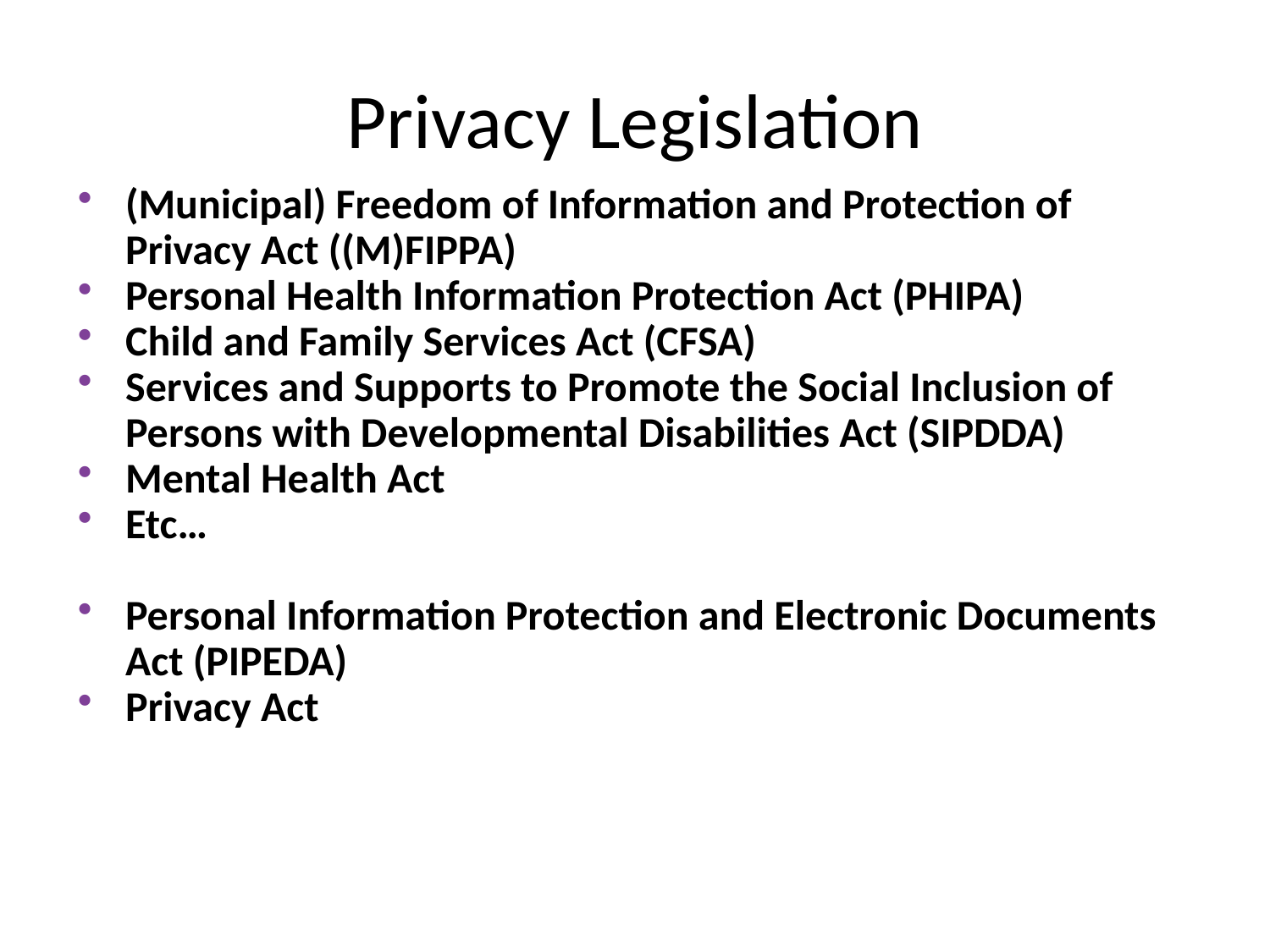

# Privacy Legislation
(Municipal) Freedom of Information and Protection of Privacy Act ((M)FIPPA)
Personal Health Information Protection Act (PHIPA)
Child and Family Services Act (CFSA)
Services and Supports to Promote the Social Inclusion of Persons with Developmental Disabilities Act (SIPDDA)
Mental Health Act
Etc…

Personal Information Protection and Electronic Documents Act (PIPEDA)
Privacy Act